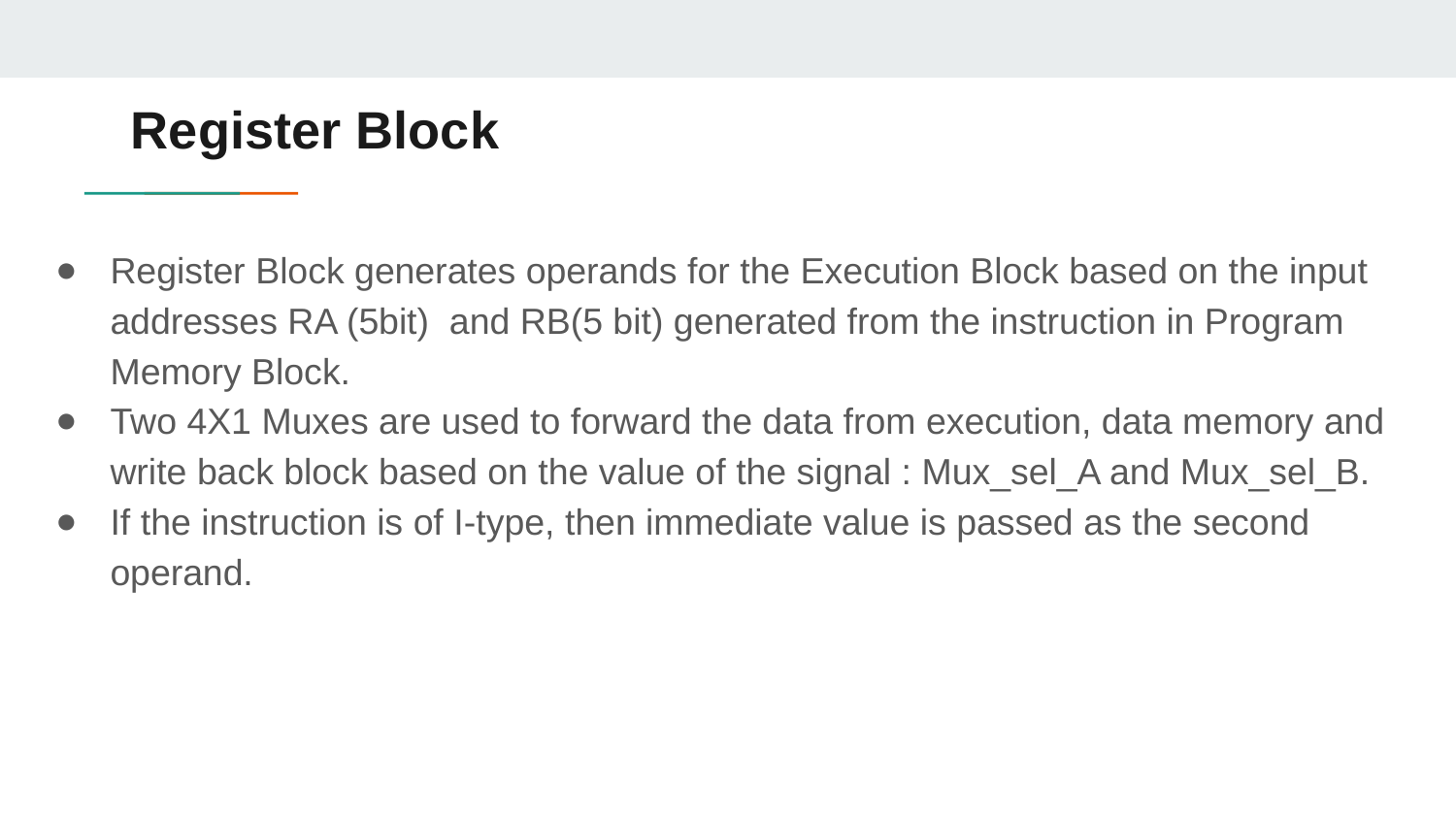

# Register Block
Register Block generates operands for the Execution Block based on the input addresses RA (5bit)  and RB(5 bit) generated from the instruction in Program Memory Block.
Two 4X1 Muxes are used to forward the data from execution, data memory and write back block based on the value of the signal : Mux_sel_A and Mux_sel_B.
If the instruction is of I-type, then immediate value is passed as the second operand.